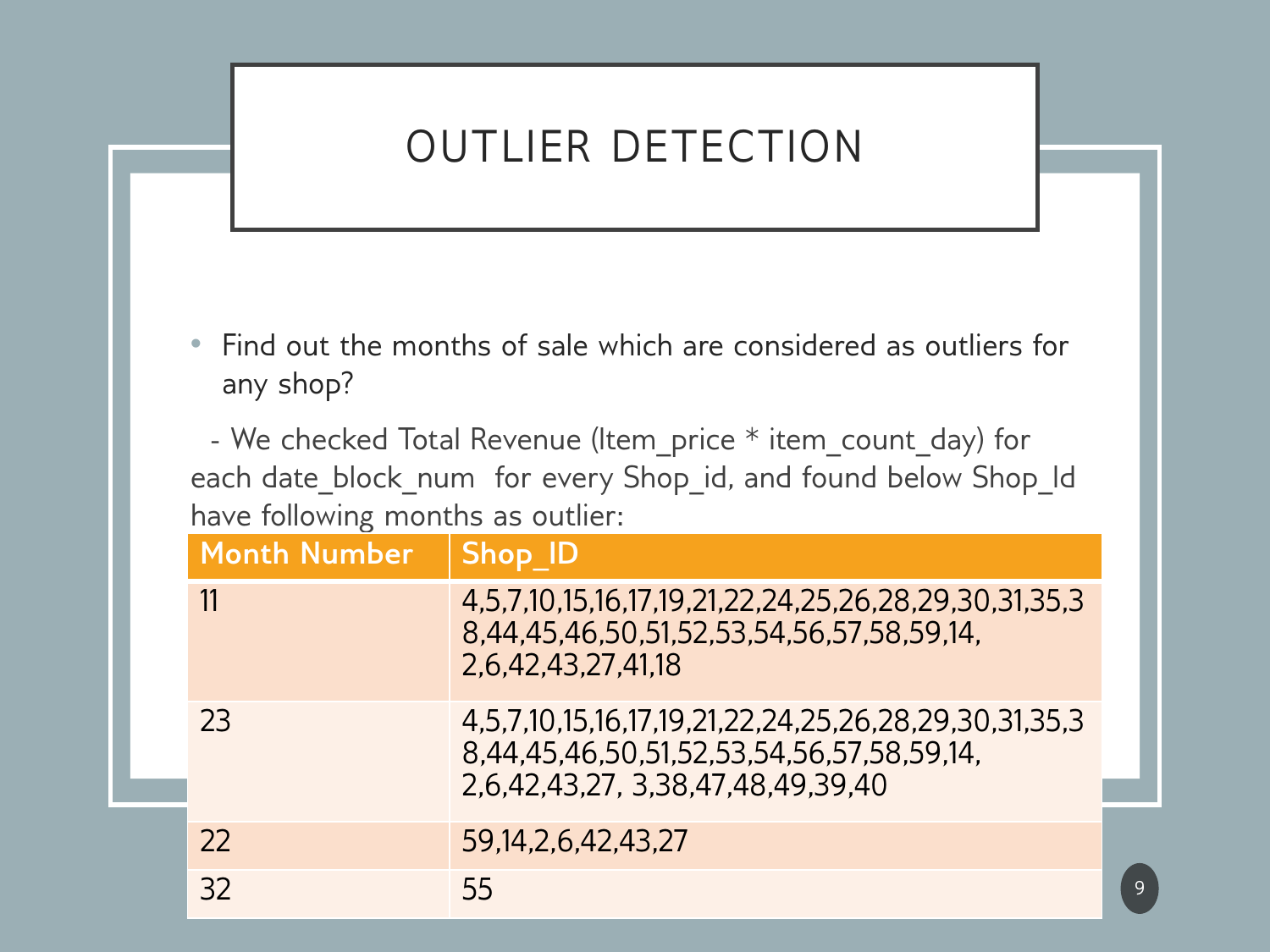

# OUTLIER DETECTION

Find out the months of sale which are considered as outliers for any shop?
  - We checked Total Revenue (Item_price * item_count_day) for  each date_block_num  for every Shop_id, and found below Shop_Id have following months as outlier:

| Month Number | Shop\_ID |
| --- | --- |
| 11 | 4,5,7,10,15,16,17,19,21,22,24,25,26,28,29,30,31,35,38,44,45,46,50,51,52,53,54,56,57,58,59,14, 2,6,42,43,27,41,18 |
| 23 | 4,5,7,10,15,16,17,19,21,22,24,25,26,28,29,30,31,35,38,44,45,46,50,51,52,53,54,56,57,58,59,14, 2,6,42,43,27, 3,38,47,48,49,39,40 |
| 22 | 59,14,2,6,42,43,27 |
| 32 | 55 |
9